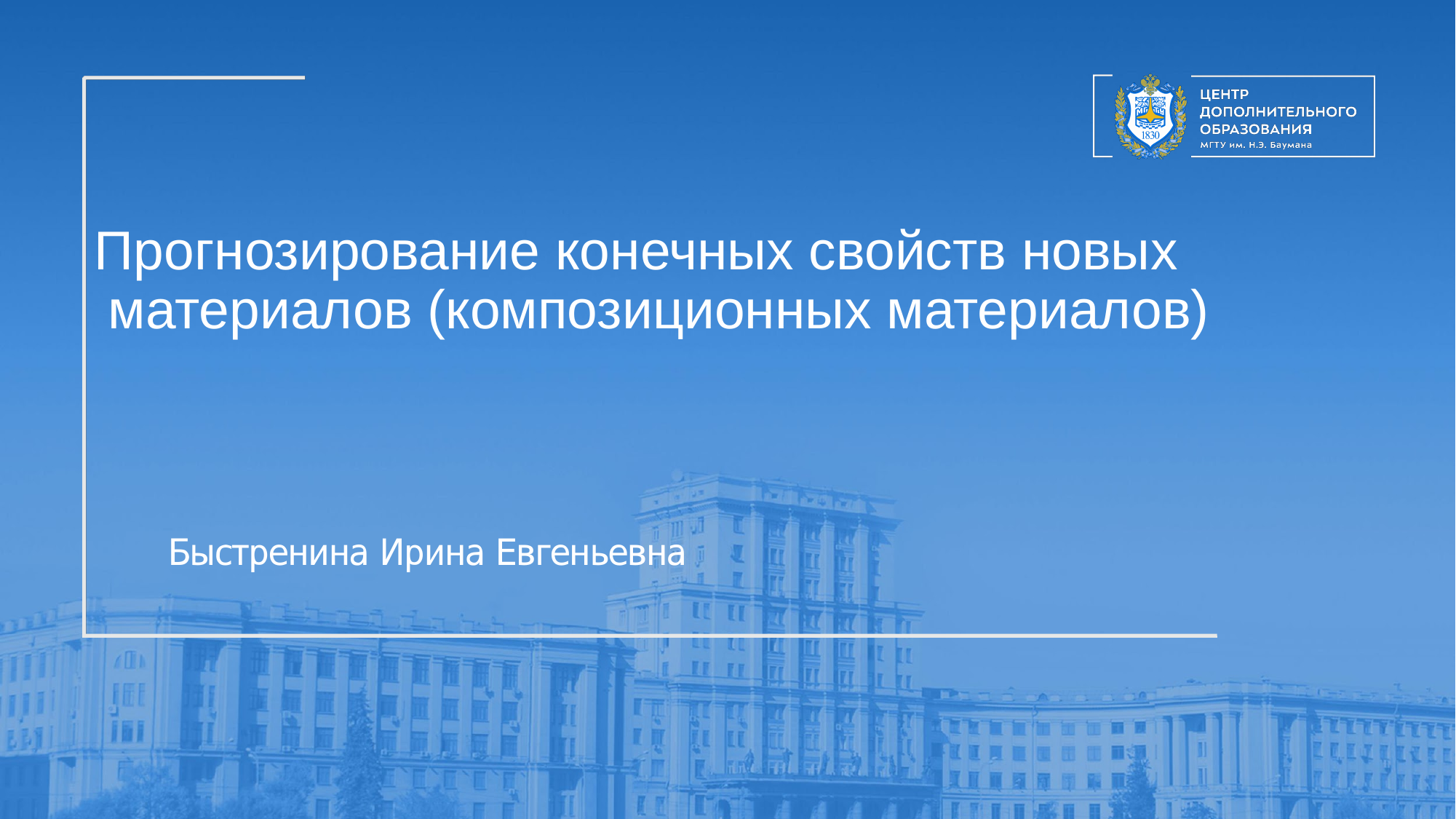

Прогнозирование конечных свойств новых материалов (композиционных материалов)
Быстренина Ирина Евгеньевна